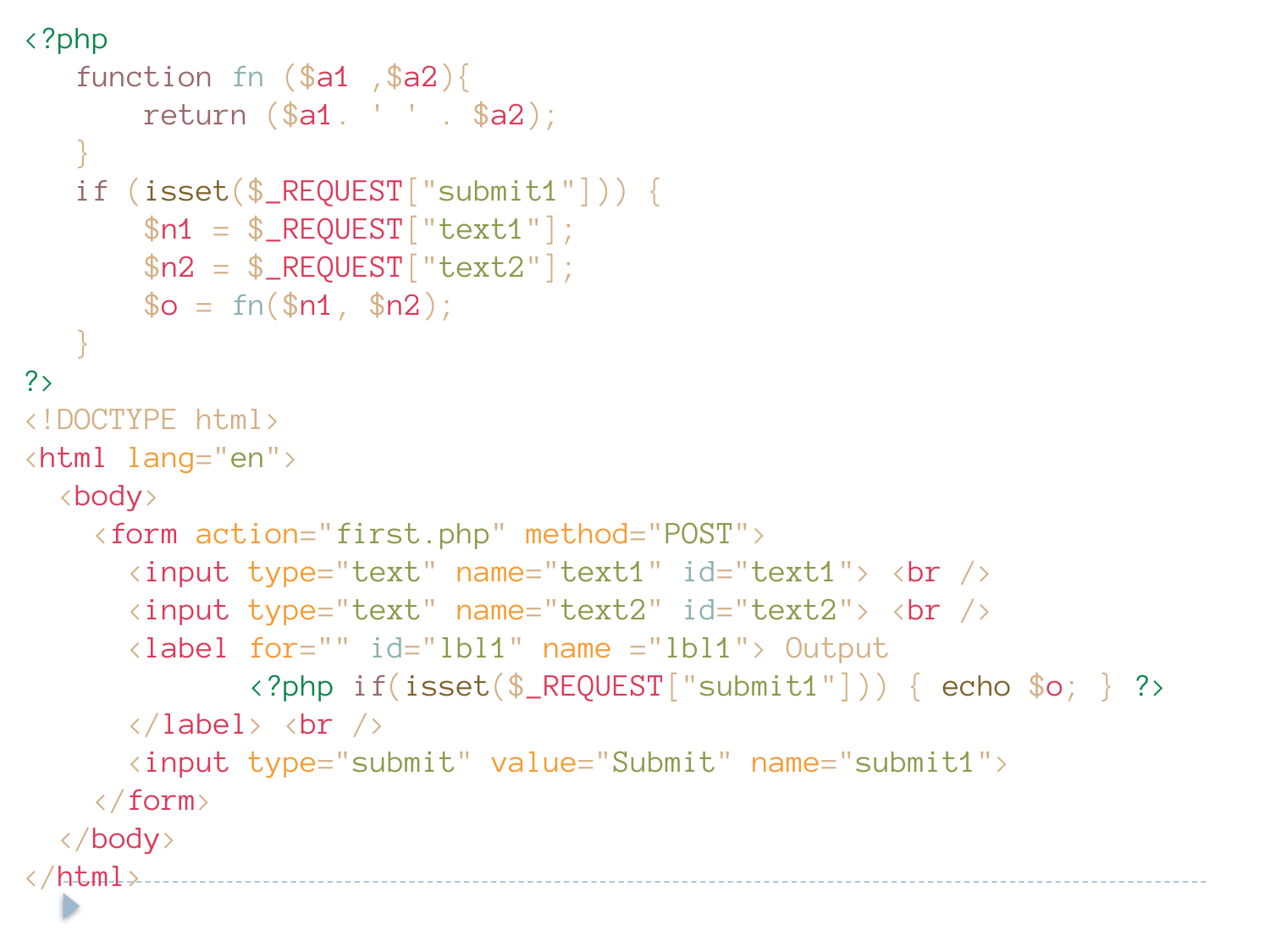

<?php
   function fn ($a1 ,$a2){
       return ($a1. ' ' . $a2);
   }
   if (isset($_REQUEST["submit1"])) {
       $n1 = $_REQUEST["text1"];
       $n2 = $_REQUEST["text2"];
       $o = fn($n1, $n2);
   }
?>
<!DOCTYPE html>
<html lang="en">
  <body>
    <form action="first.php" method="POST">
      <input type="text" name="text1" id="text1"> <br />
      <input type="text" name="text2" id="text2"> <br />
      <label for="" id="lbl1" name ="lbl1"> Output
             <?php if(isset($_REQUEST["submit1"])) { echo $o; } ?>
      </label> <br />
      <input type="submit" value="Submit" name="submit1">
    </form>
  </body>
</html>